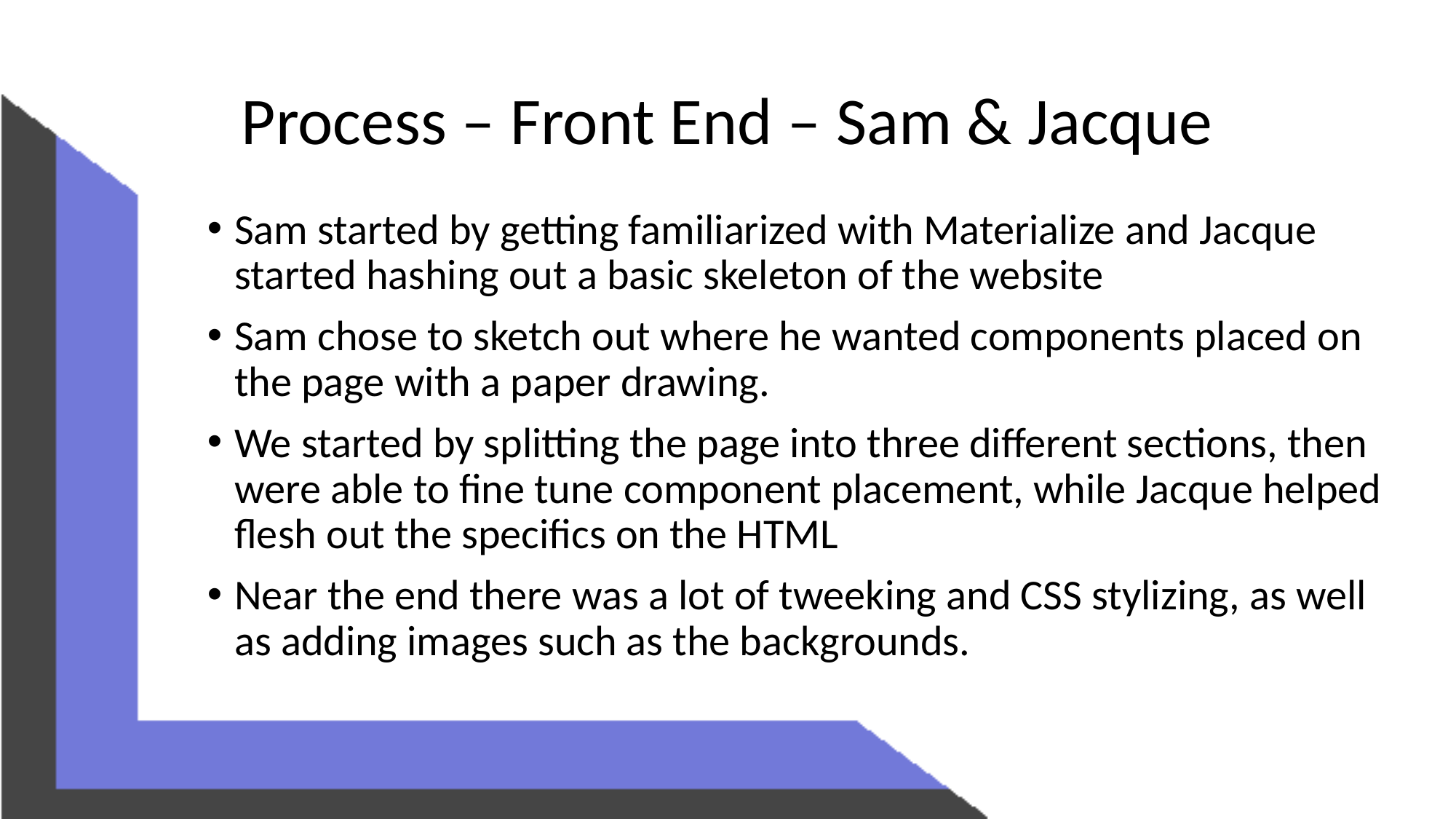

# Process – Front End – Sam & Jacque
Sam started by getting familiarized with Materialize and Jacque started hashing out a basic skeleton of the website
Sam chose to sketch out where he wanted components placed on the page with a paper drawing.
We started by splitting the page into three different sections, then were able to fine tune component placement, while Jacque helped flesh out the specifics on the HTML
Near the end there was a lot of tweeking and CSS stylizing, as well as adding images such as the backgrounds.